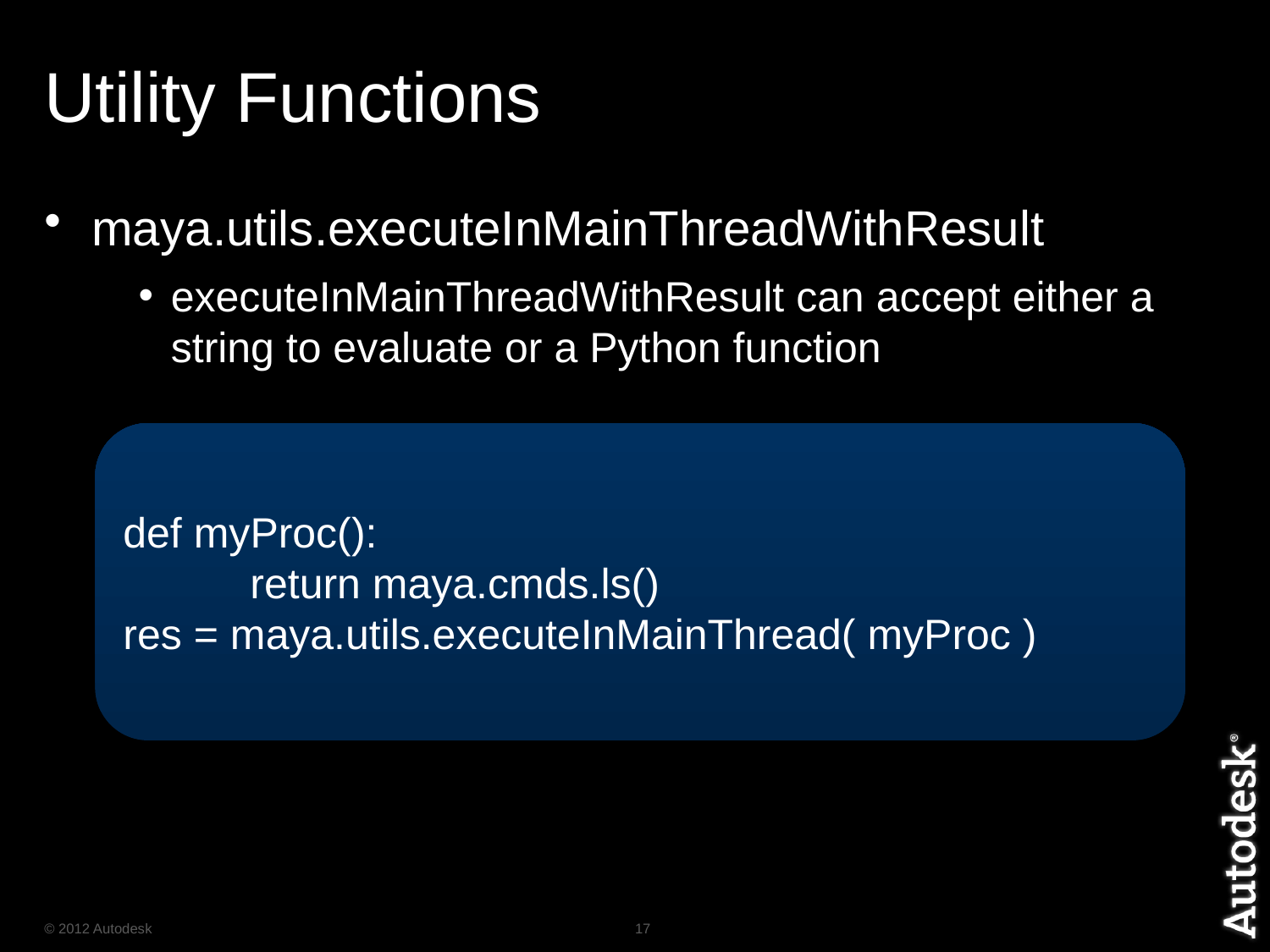

# Utility Functions
maya.utils.executeInMainThreadWithResult
executeInMainThreadWithResult can accept either a string to evaluate or a Python function
def myProc():
	return maya.cmds.ls()
res = maya.utils.executeInMainThread( myProc )